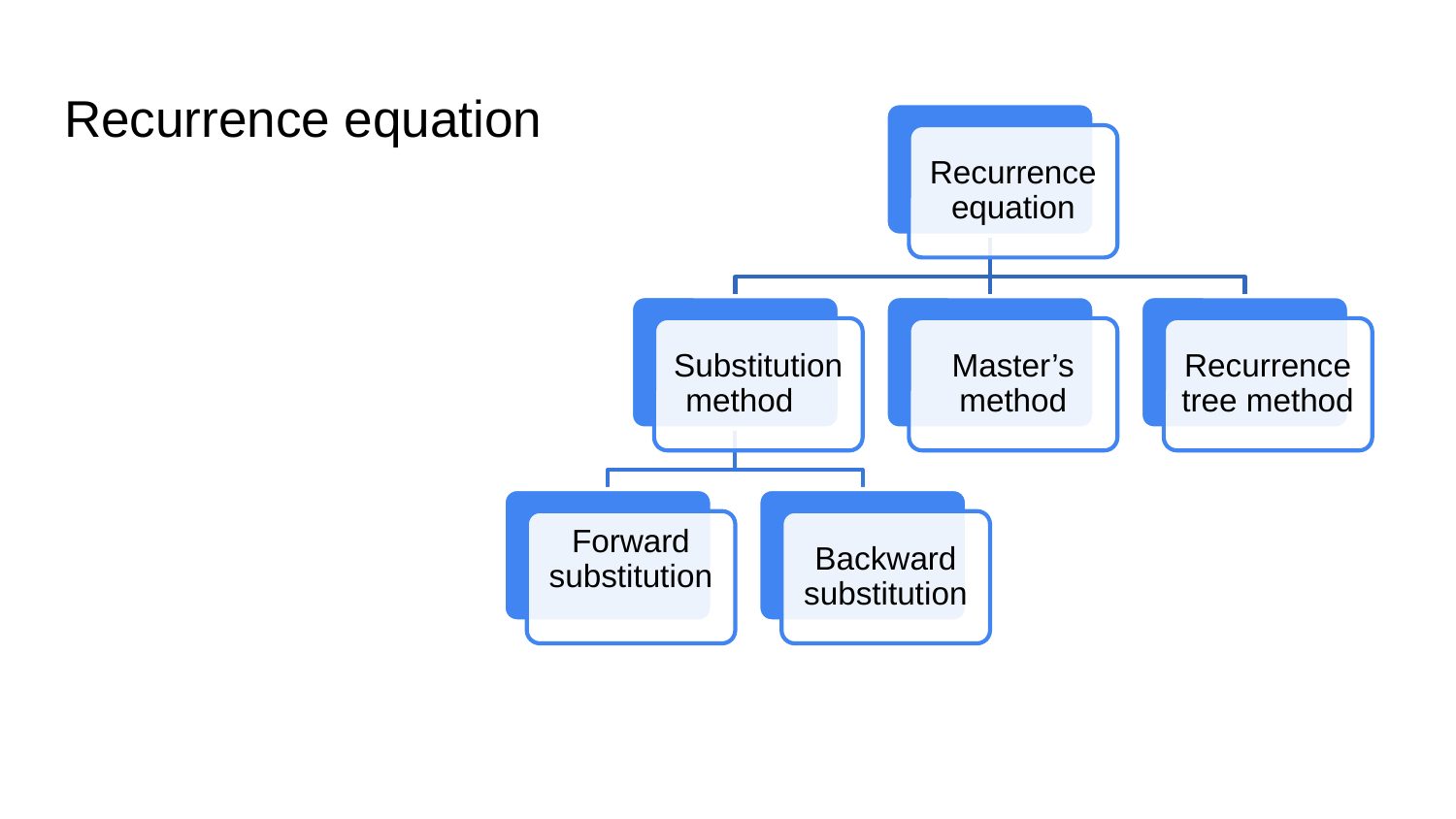

# Recurrence equation

Recurrence equation

Substitution method
Master’s method
Recurrence tree method

Forward substitution
Backward substitution